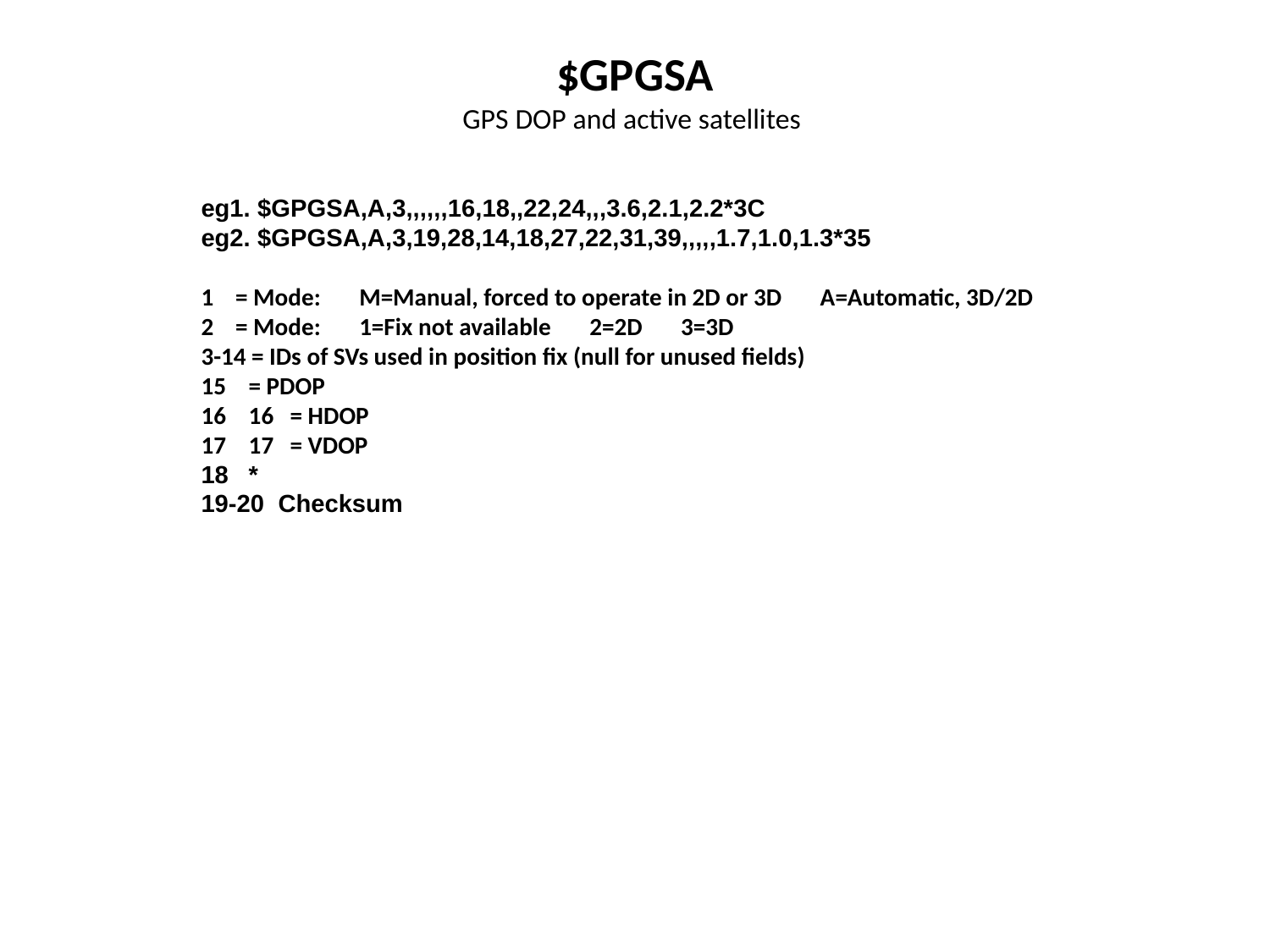

# $GPGSA GPS DOP and active satellites
eg1. $GPGSA,A,3,,,,,,16,18,,22,24,,,3.6,2.1,2.2*3C
eg2. $GPGSA,A,3,19,28,14,18,27,22,31,39,,,,,1.7,1.0,1.3*35
1    = Mode:       M=Manual, forced to operate in 2D or 3D       A=Automatic, 3D/2D
2    = Mode:       1=Fix not available       2=2D       3=3D
3-14 = IDs of SVs used in position fix (null for unused fields)
= PDOP
16   = HDOP
17   = VDOP
*
19-20  Checksum